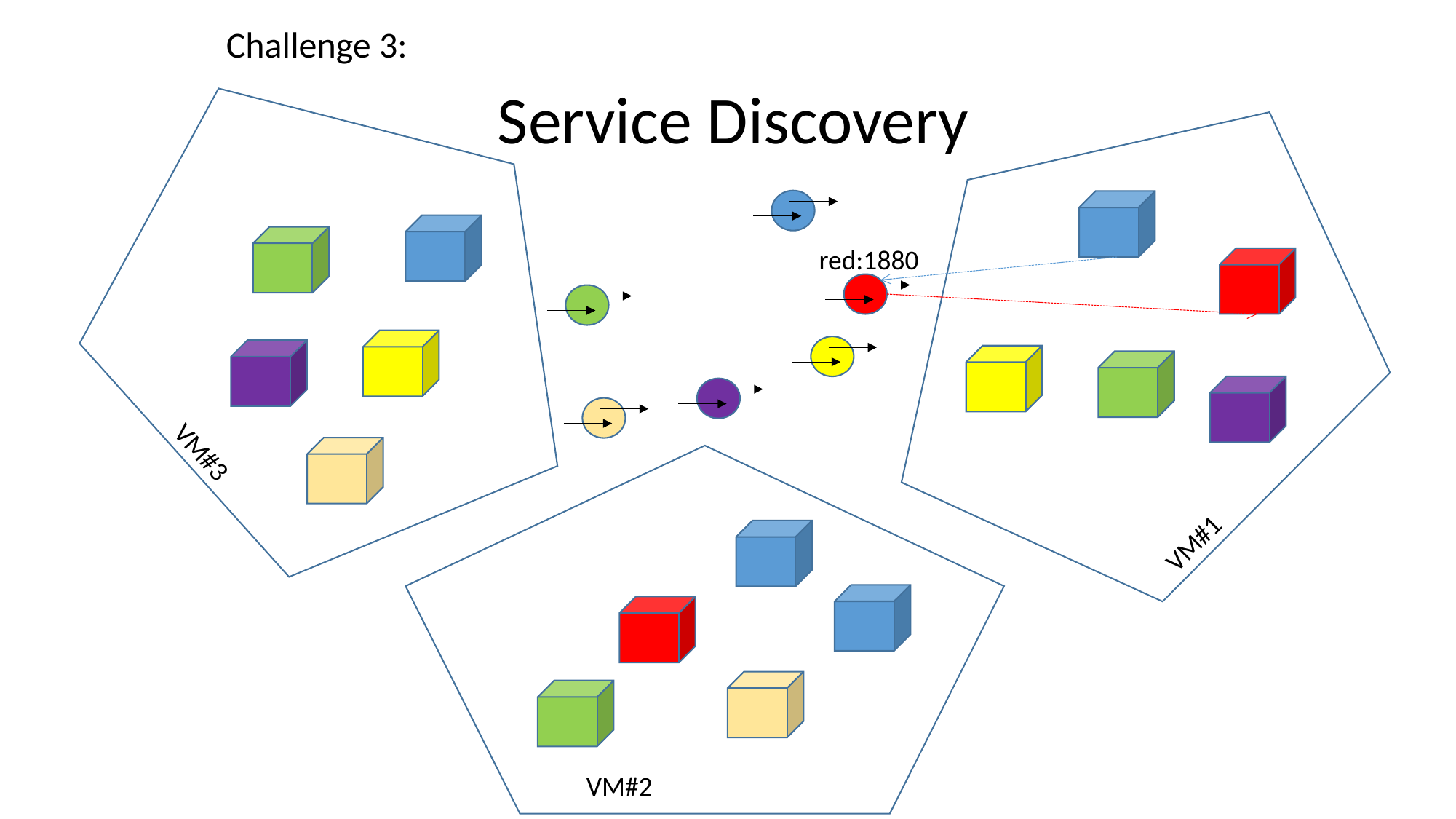

Challenge 3:
Service Discovery

red:1880

VM#3
VM#1

VM#2